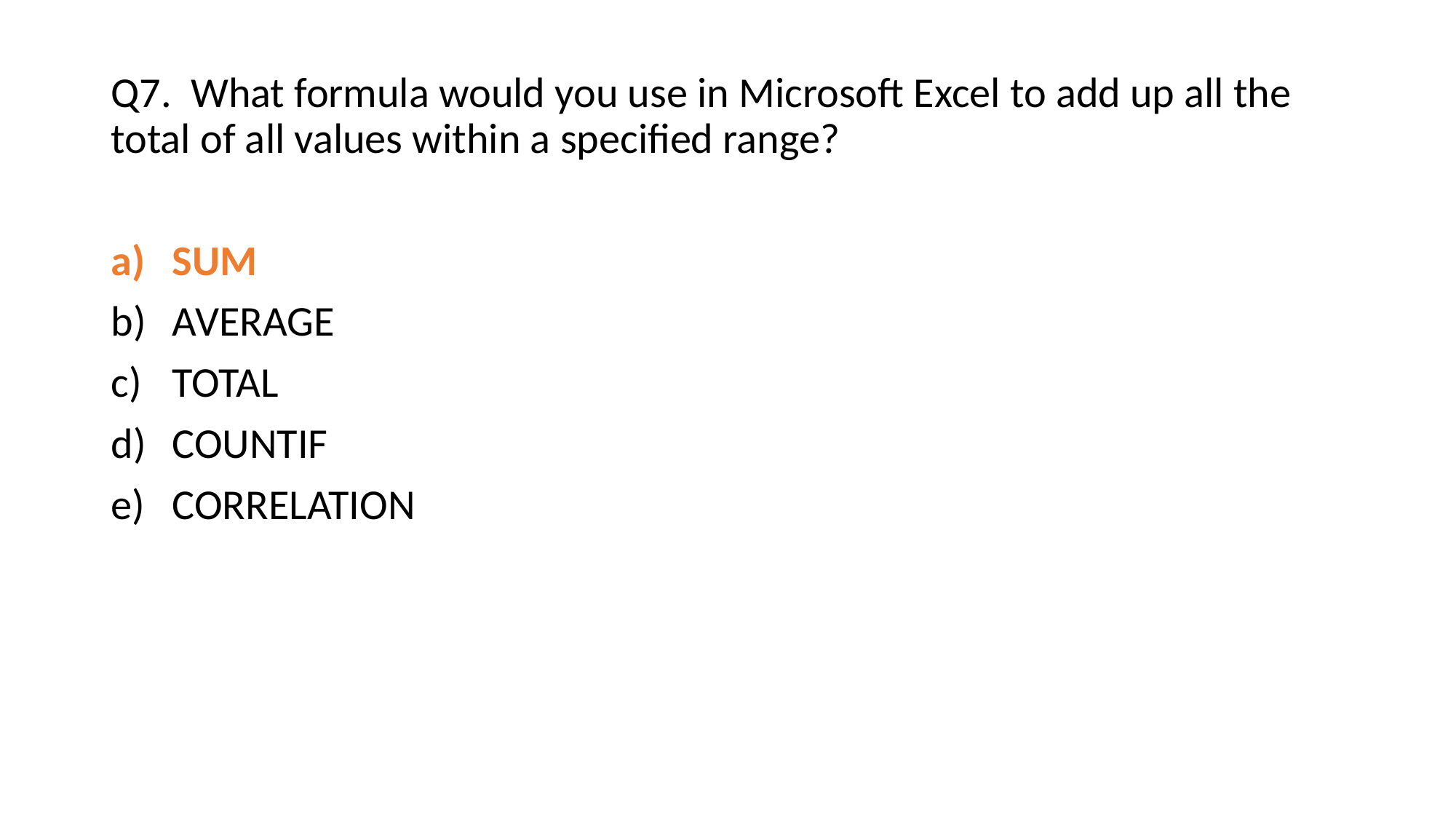

Q7.  What formula would you use in Microsoft Excel to add up all the total of all values within a specified range?

SUM
AVERAGE
TOTAL
COUNTIF
CORRELATION